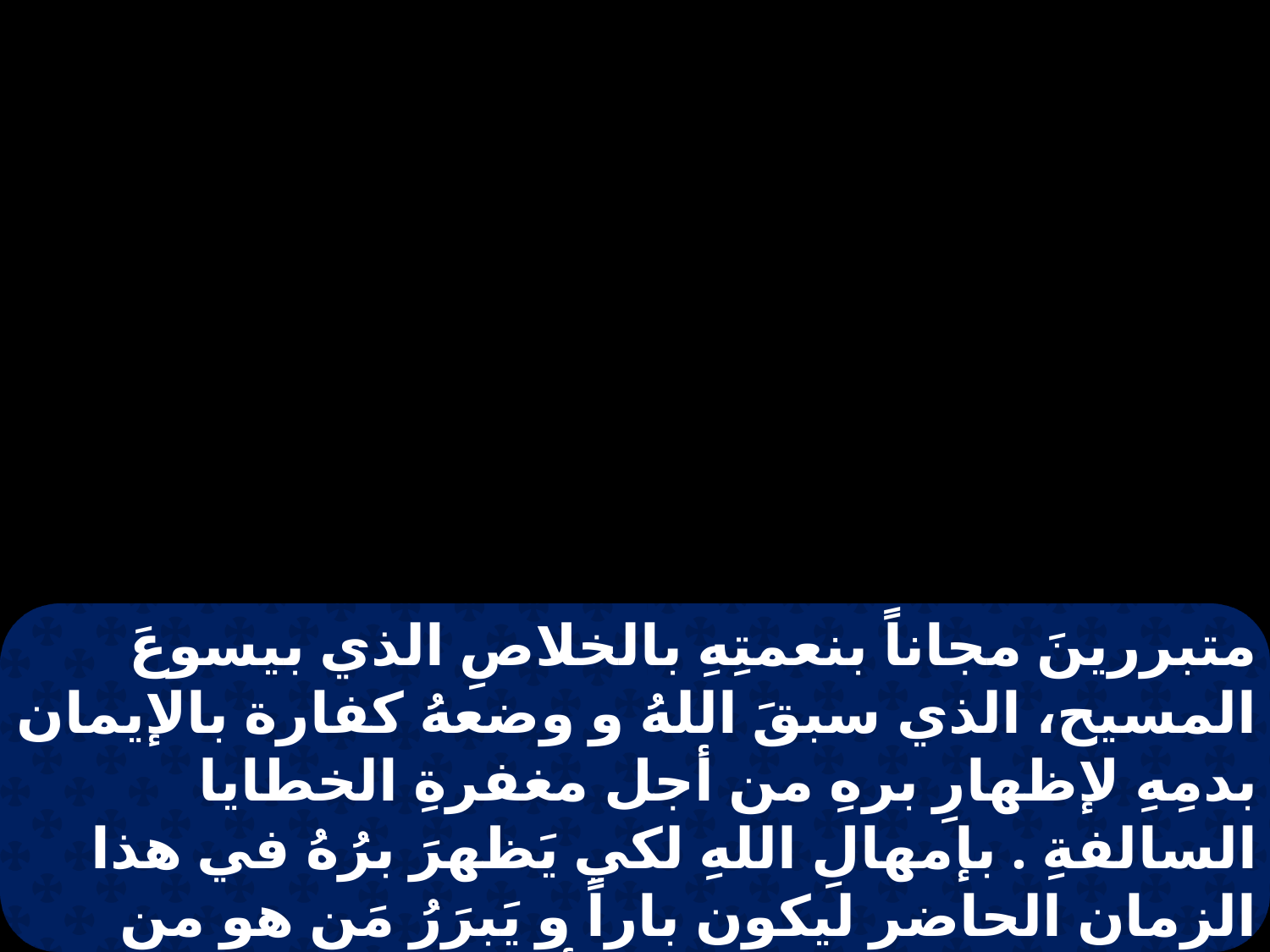

متبررينَ مجاناً بنعمتِهِ بالخلاصِ الذي بيسوعَ المسيح، الذي سبقَ اللهُ و وضعهُ كفارة بالإيمان بدمِهِ لإظهارِ برهِ من أجل مغفرةِ الخطايا السالفةِ . بإمهالِ اللهِ لكي يَظهرَ برُهُ في هذا الزمان الحاضر ليكون باراً و يَبرَرُ مَن هو من الإيمان بيسوعَ المسيح . فأينَ الافتخارُ